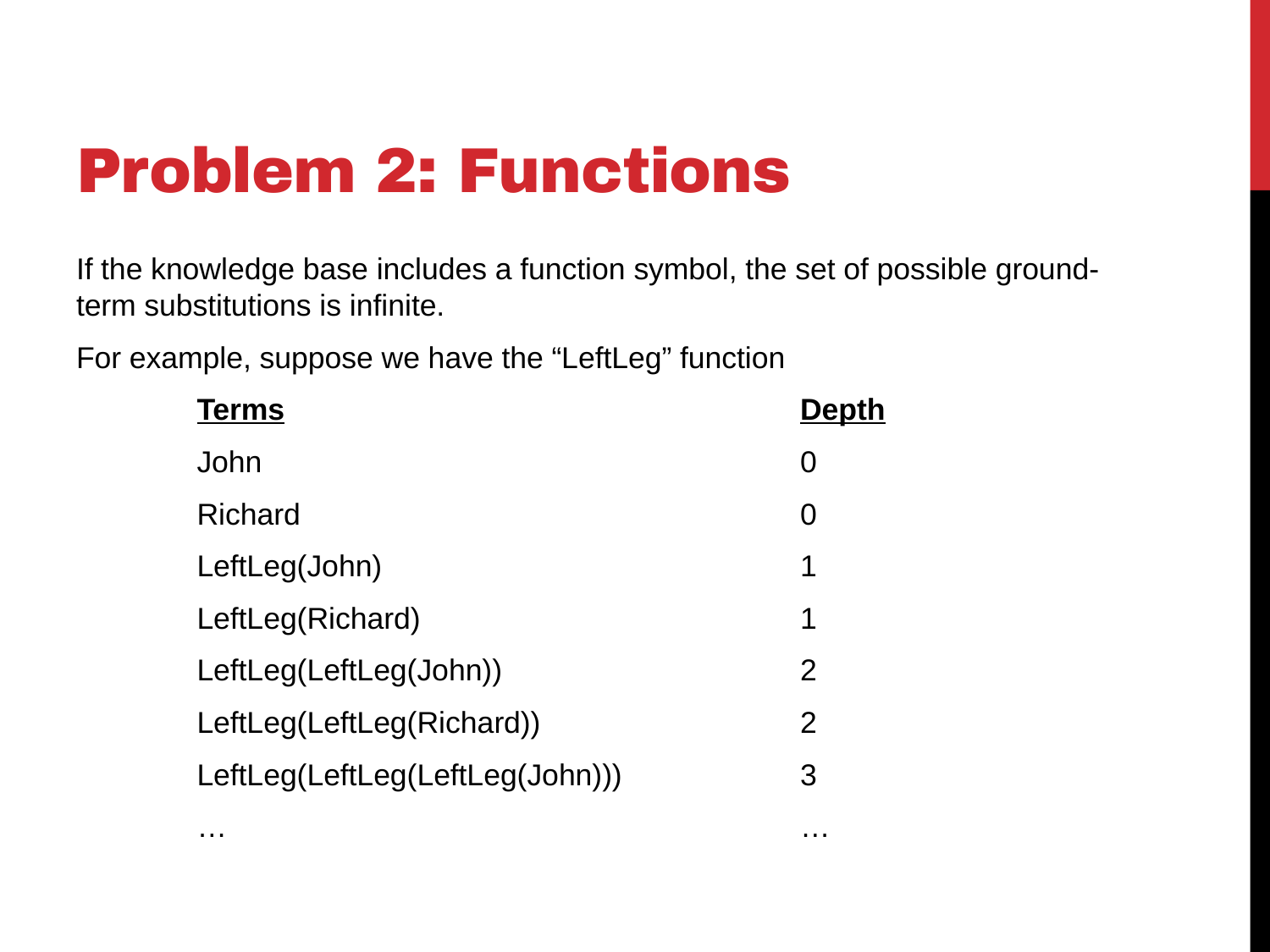

# Problem 2: Functions
If the knowledge base includes a function symbol, the set of possible ground-term substitutions is infinite.
For example, suppose we have the “LeftLeg” function
	Terms					Depth
	John					0
	Richard					0
	LeftLeg(John)				1
	LeftLeg(Richard)				1
	LeftLeg(LeftLeg(John))			2
	LeftLeg(LeftLeg(Richard))			2
	LeftLeg(LeftLeg(LeftLeg(John)))		3
	…					…